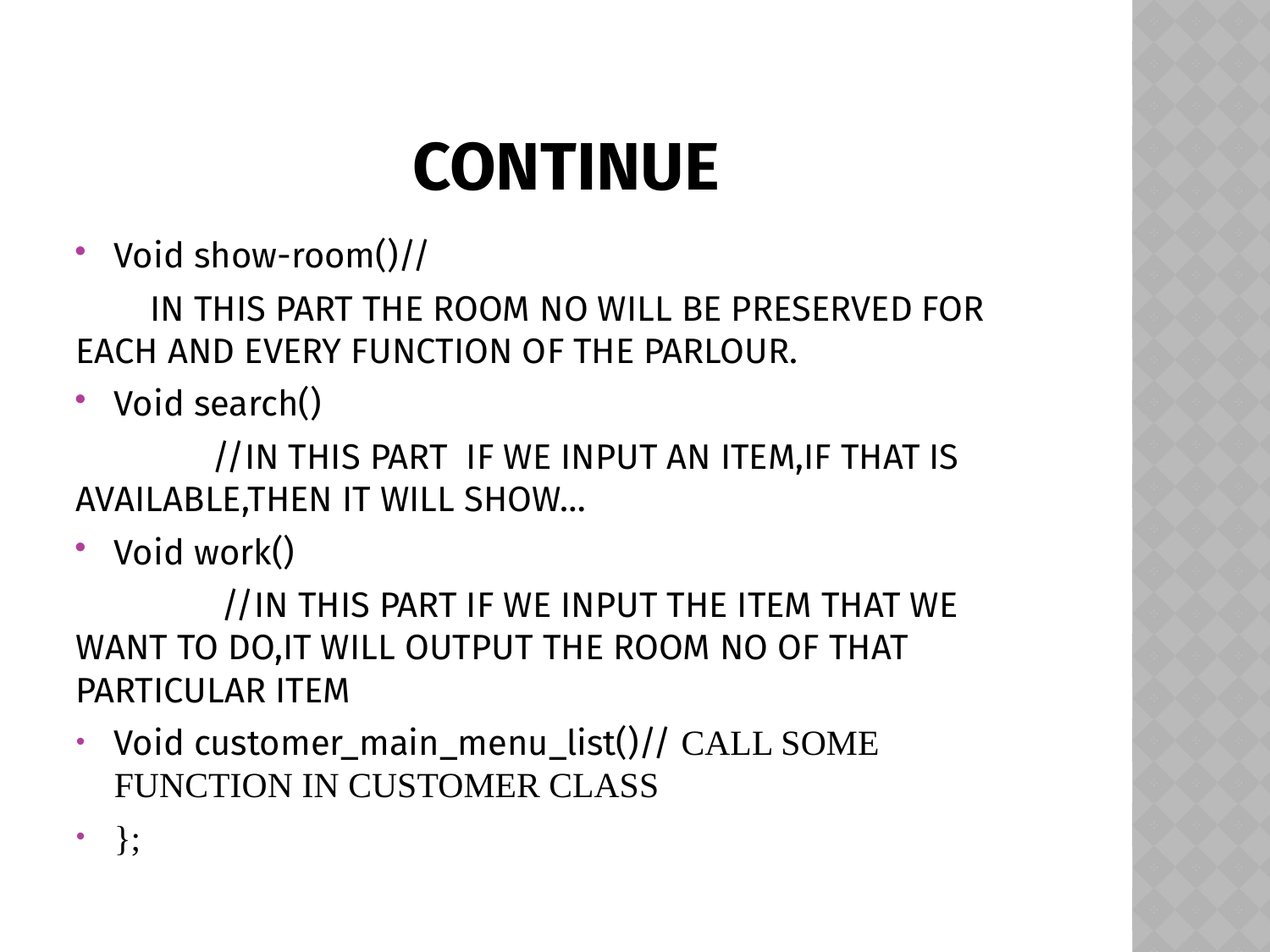

# cONTINUE
Void show-room()//
        IN THIS PART THE ROOM NO WILL BE PRESERVED FOR EACH AND EVERY FUNCTION OF THE PARLOUR.
Void search()
	 //IN THIS PART  IF WE INPUT AN ITEM,IF THAT IS AVAILABLE,THEN IT WILL SHOW…
Void work()
	  //IN THIS PART IF WE INPUT THE ITEM THAT WE WANT TO DO,IT WILL OUTPUT THE ROOM NO OF THAT PARTICULAR ITEM
Void customer_main_menu_list()// CALL SOME FUNCTION IN CUSTOMER CLASS
};